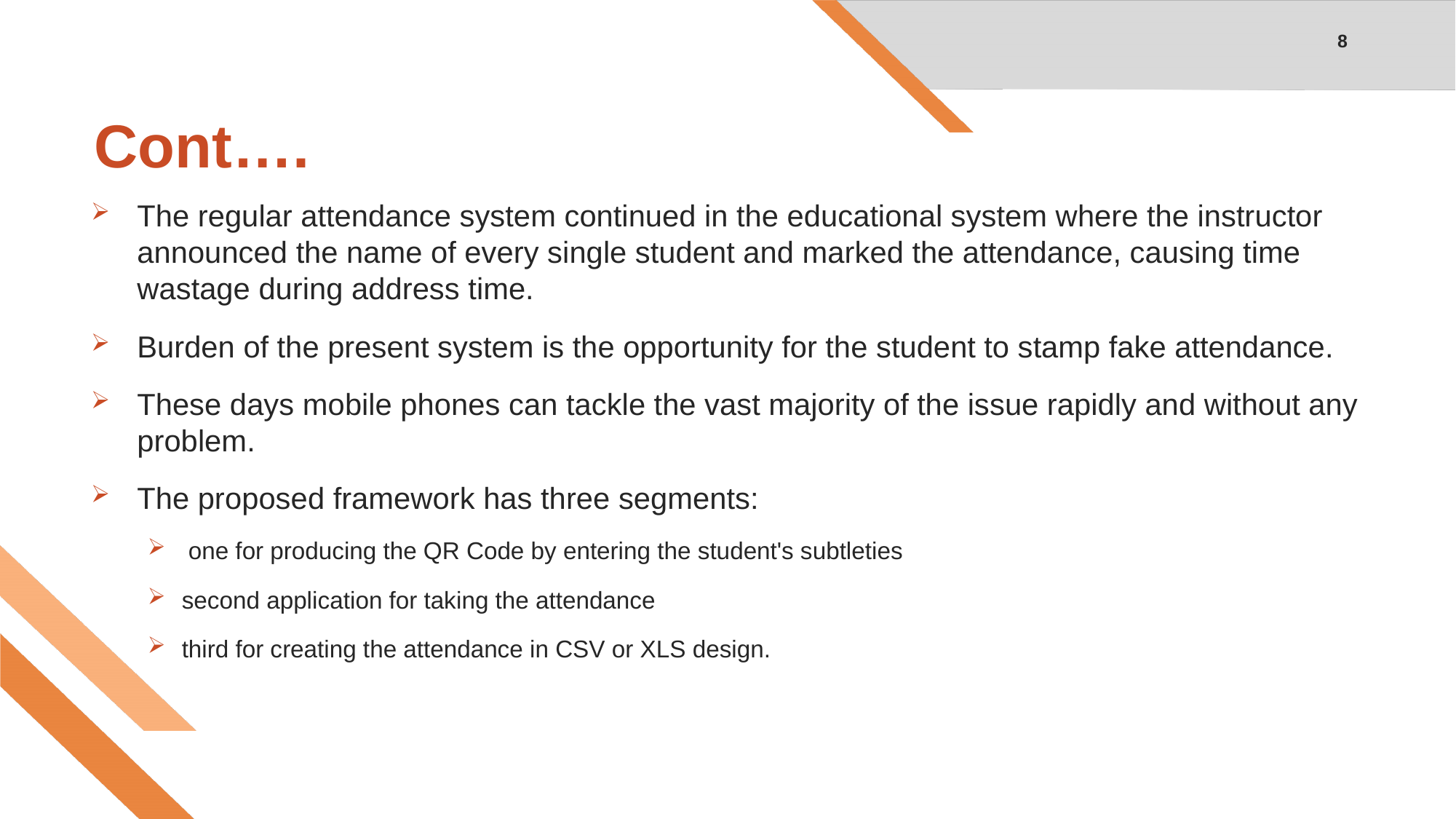

8
# Cont….
The regular attendance system continued in the educational system where the instructor announced the name of every single student and marked the attendance, causing time wastage during address time.
Burden of the present system is the opportunity for the student to stamp fake attendance.
These days mobile phones can tackle the vast majority of the issue rapidly and without any problem.
The proposed framework has three segments:
 one for producing the QR Code by entering the student's subtleties
second application for taking the attendance
third for creating the attendance in CSV or XLS design.